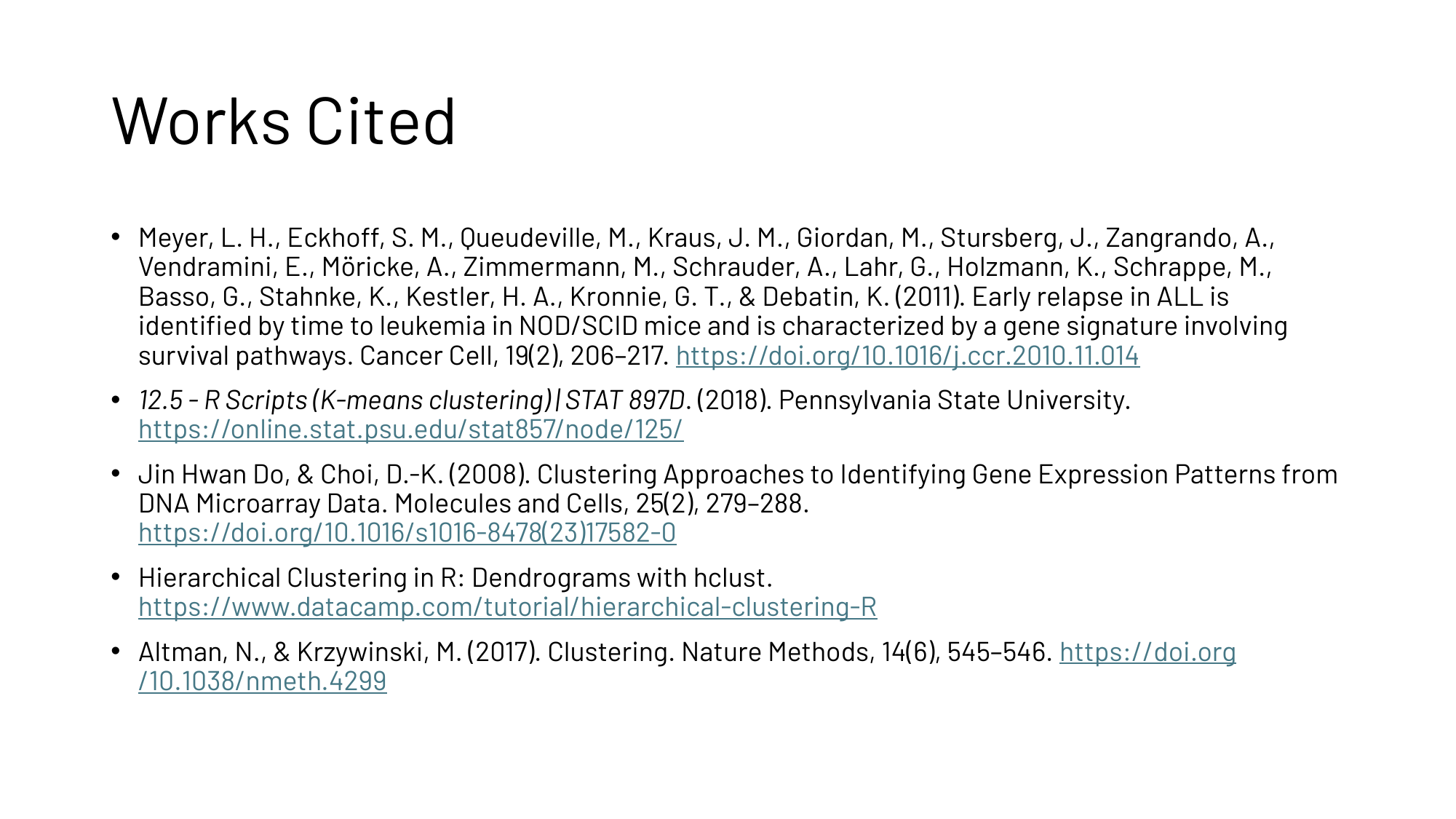

# Works Cited
Meyer, L. H., Eckhoff, S. M., Queudeville, M., Kraus, J. M., Giordan, M., Stursberg, J., Zangrando, A., Vendramini, E., Möricke, A., Zimmermann, M., Schrauder, A., Lahr, G., Holzmann, K., Schrappe, M., Basso, G., Stahnke, K., Kestler, H. A., Kronnie, G. T., & Debatin, K. (2011). Early relapse in ALL is identified by time to leukemia in NOD/SCID mice and is characterized by a gene signature involving survival pathways. Cancer Cell, 19(2), 206–217. https://doi.org/10.1016/j.ccr.2010.11.014
12.5 - R Scripts (K-means clustering) | STAT 897D. (2018). Pennsylvania State University. https://online.stat.psu.edu/stat857/node/125/
‌Jin Hwan Do, & Choi, D.-K. (2008). Clustering Approaches to Identifying Gene Expression Patterns from DNA Microarray Data. Molecules and Cells, 25(2), 279–288. https://doi.org/10.1016/s1016-8478(23)17582-0
‌Hierarchical Clustering in R: Dendrograms with hclust. https://www.datacamp.com/tutorial/hierarchical-clustering-R
‌Altman, N., & Krzywinski, M. (2017). Clustering. Nature Methods, 14(6), 545–546. https://doi.org/10.1038/nmeth.4299